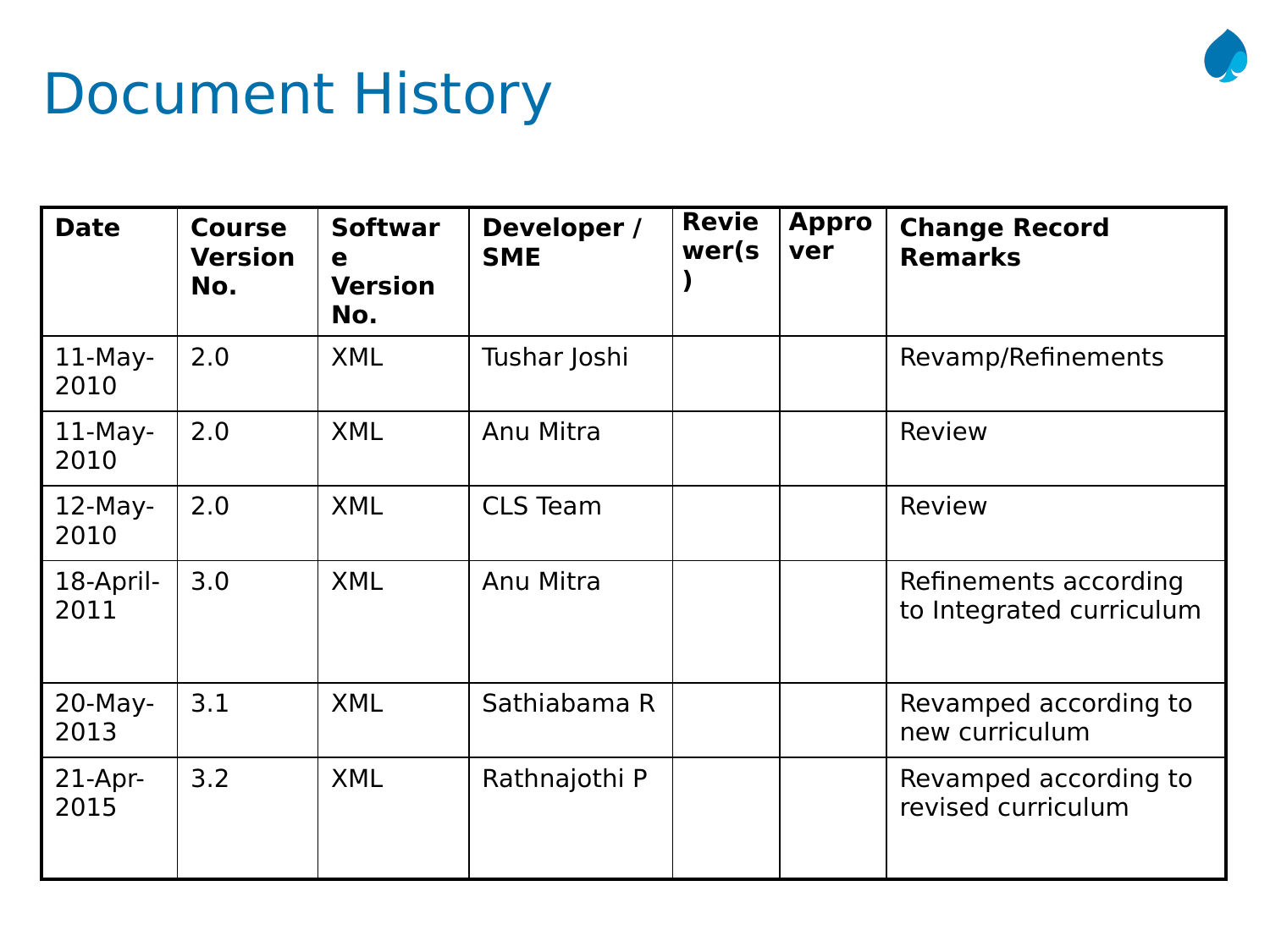

# Document History
| Date | Course Version No. | Software Version No. | Developer / SME | Reviewer(s) | Approver | Change Record Remarks |
| --- | --- | --- | --- | --- | --- | --- |
| 11-May-2010 | 2.0 | XML | Tushar Joshi |  |  | Revamp/Refinements |
| 11-May-2010 | 2.0 | XML | Anu Mitra |  |  | Review |
| 12-May-2010 | 2.0 | XML | CLS Team |  |  | Review |
| 18-April-2011 | 3.0 | XML | Anu Mitra |  |  | Refinements according to Integrated curriculum |
| 20-May-2013 | 3.1 | XML | Sathiabama R |  |  | Revamped according to new curriculum |
| 21-Apr-2015 | 3.2 | XML | Rathnajothi P |  |  | Revamped according to revised curriculum |